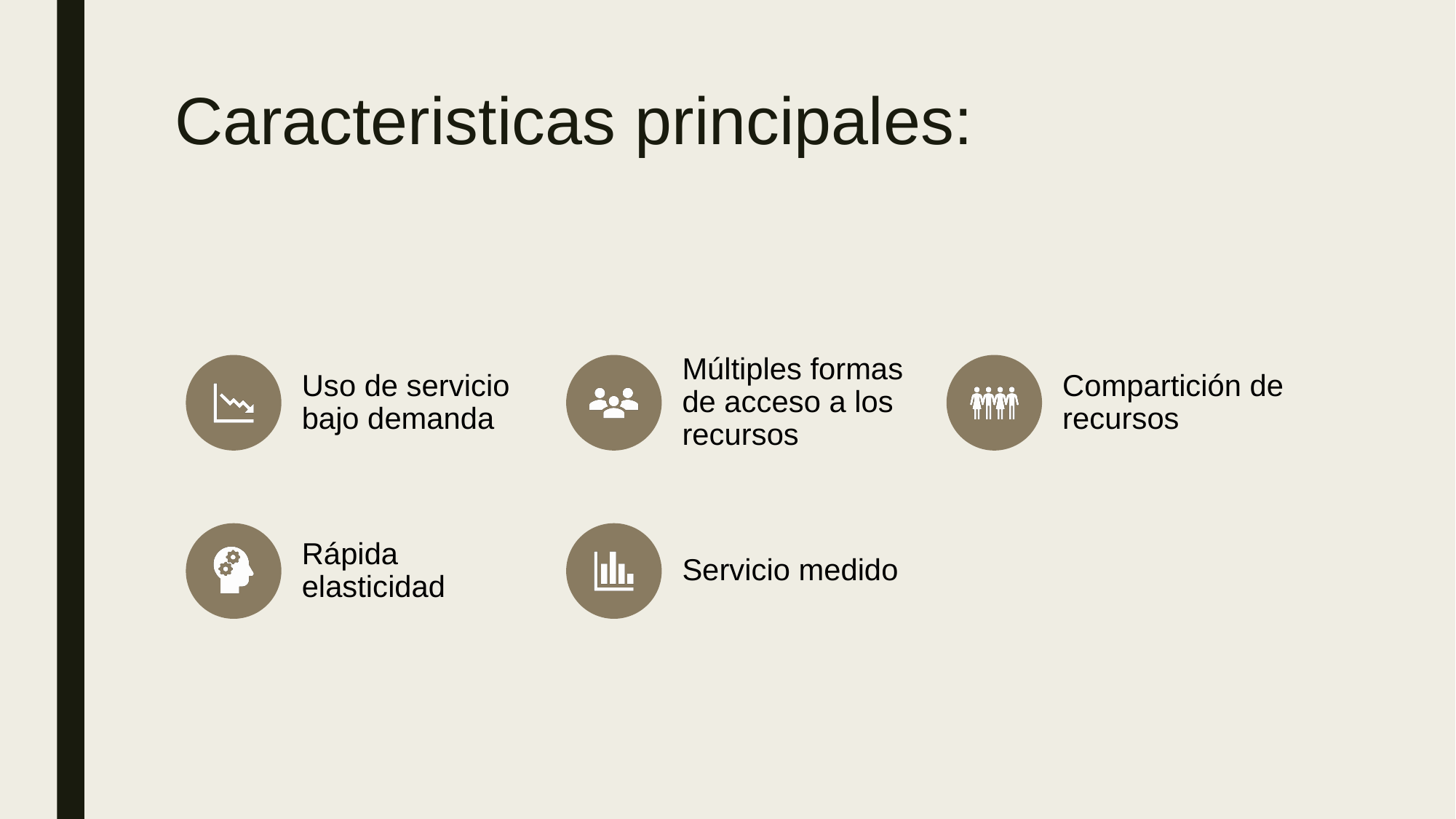

# Caracteristicas principales:
Uso de servicio bajo demanda
Múltiples formas de acceso a los recursos
Compartición de recursos
Rápida elasticidad
Servicio medido